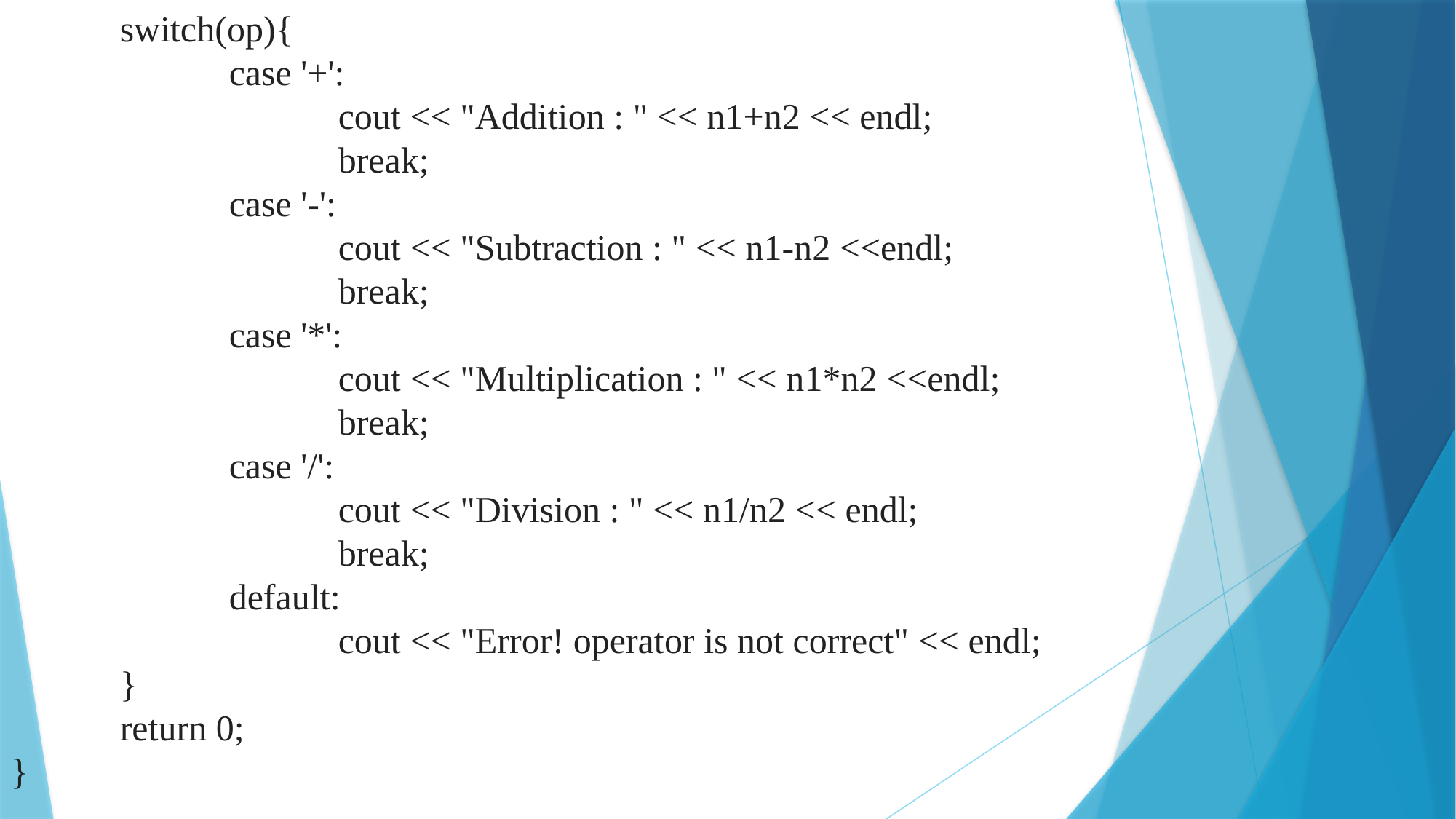

switch(op){
		case '+':
			cout << "Addition : " << n1+n2 << endl;
			break;
		case '-':
			cout << "Subtraction : " << n1-n2 <<endl;
			break;
		case '*':
			cout << "Multiplication : " << n1*n2 <<endl;
			break;
		case '/':
			cout << "Division : " << n1/n2 << endl;
			break;
		default:
			cout << "Error! operator is not correct" << endl;
	}
	return 0;
}